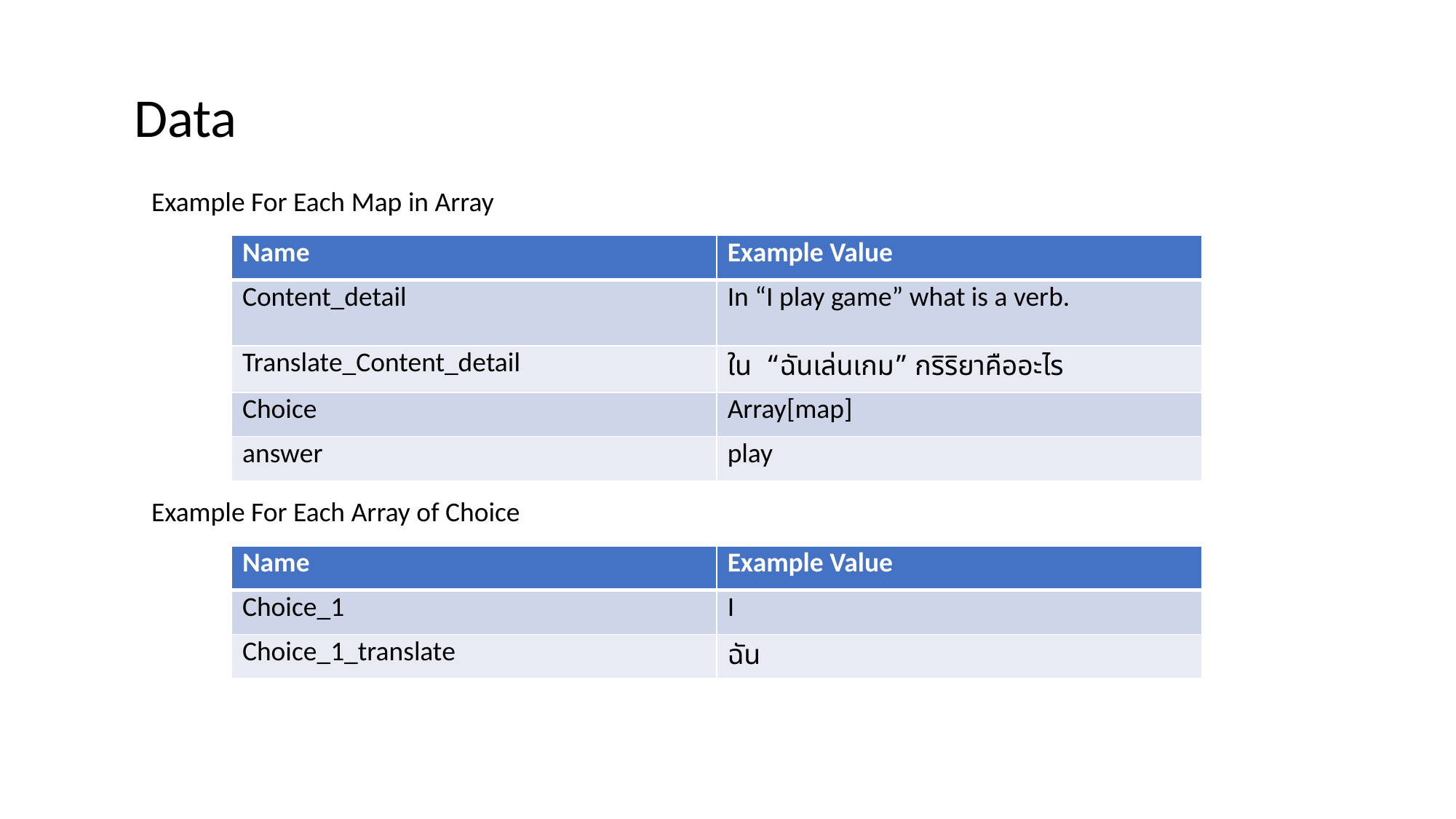

Data
Example For Each Map in Array
| Name | Example Value |
| --- | --- |
| Content\_detail | In “I play game” what is a verb. |
| Translate\_Content\_detail | ใน “ฉันเล่นเกม” กริริยาคืออะไร |
| Choice | Array[map] |
| answer | play |
Example For Each Array of Choice
| Name | Example Value |
| --- | --- |
| Choice\_1 | I |
| Choice\_1\_translate | ฉัน |